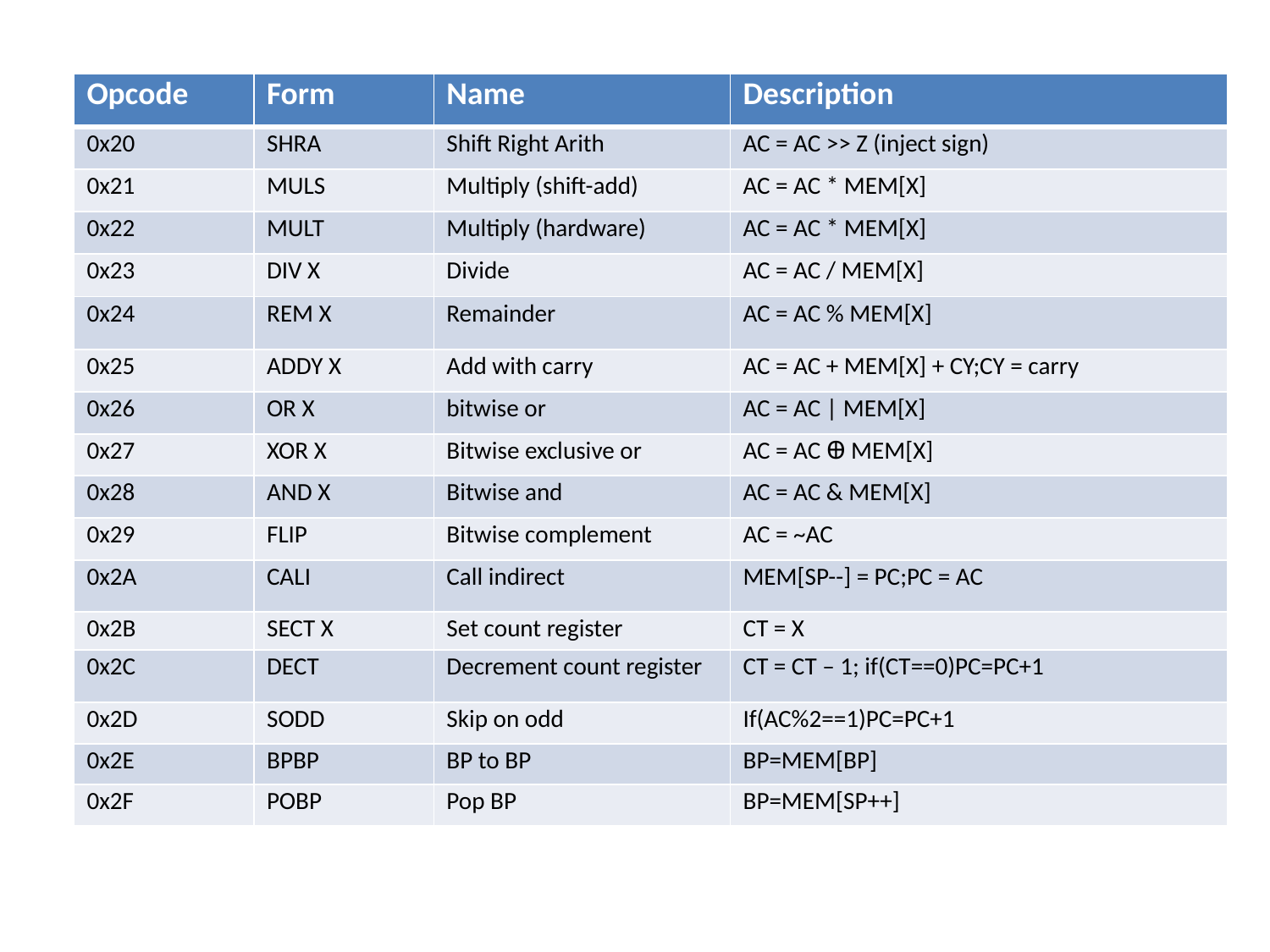

| Opcode | Form | Name | Description |
| --- | --- | --- | --- |
| 0x20 | SHRA | Shift Right Arith | AC = AC >> Z (inject sign) |
| 0x21 | MULS | Multiply (shift-add) | AC = AC \* MEM[X] |
| 0x22 | MULT | Multiply (hardware) | AC = AC \* MEM[X] |
| 0x23 | DIV X | Divide | AC = AC / MEM[X] |
| 0x24 | REM X | Remainder | AC = AC % MEM[X] |
| 0x25 | ADDY X | Add with carry | AC = AC + MEM[X] + CY;CY = carry |
| 0x26 | OR X | bitwise or | AC = AC | MEM[X] |
| 0x27 | XOR X | Bitwise exclusive or | AC = AC Ꚛ MEM[X] |
| 0x28 | AND X | Bitwise and | AC = AC & MEM[X] |
| 0x29 | FLIP | Bitwise complement | AC = ~AC |
| 0x2A | CALI | Call indirect | MEM[SP--] = PC;PC = AC |
| 0x2B | SECT X | Set count register | CT = X |
| 0x2C | DECT | Decrement count register | CT = CT – 1; if(CT==0)PC=PC+1 |
| 0x2D | SODD | Skip on odd | If(AC%2==1)PC=PC+1 |
| 0x2E | BPBP | BP to BP | BP=MEM[BP] |
| 0x2F | POBP | Pop BP | BP=MEM[SP++] |